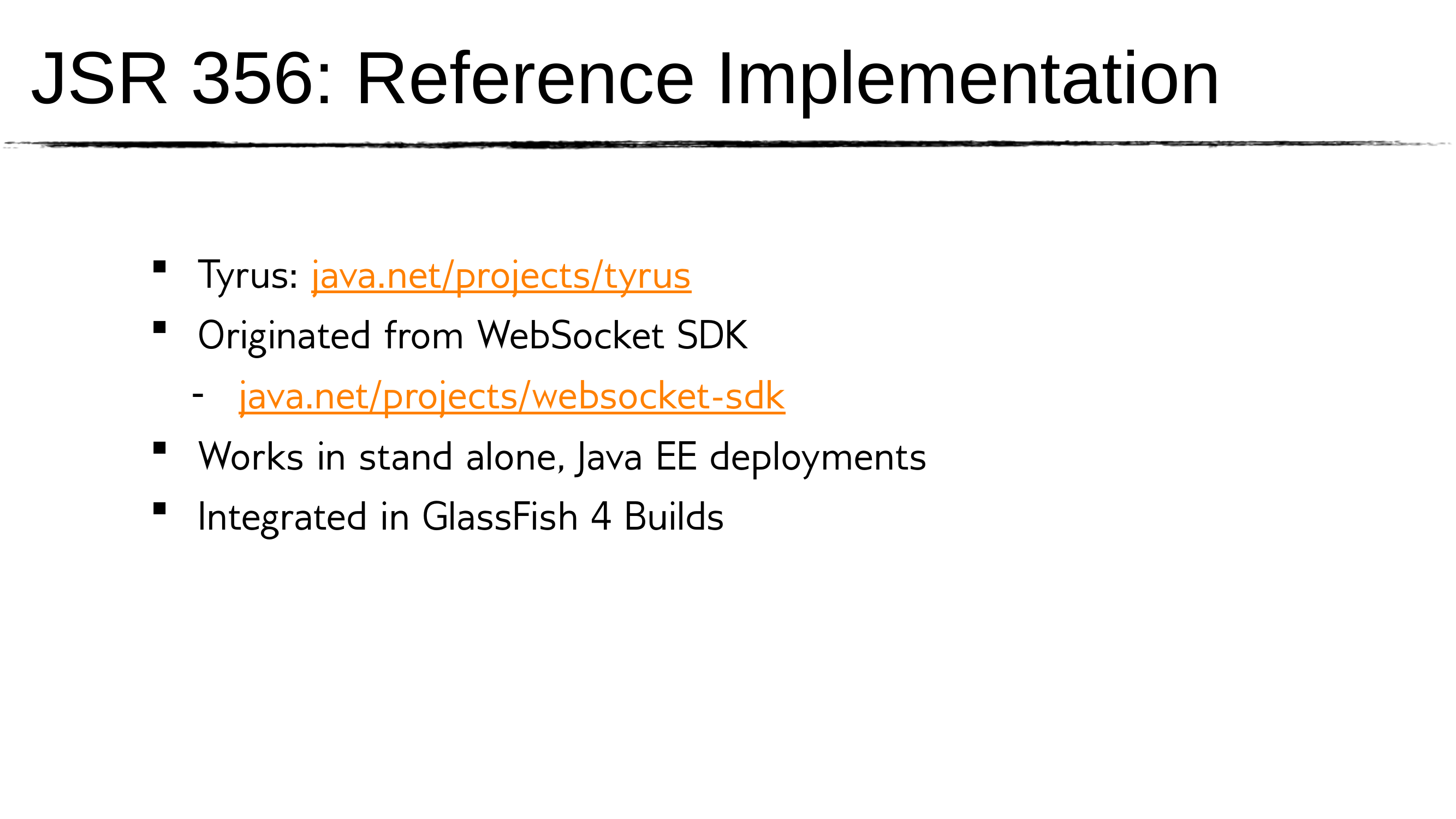

# JSR 356: Reference Implementation
Tyrus: java.net/projects/tyrus
Originated from WebSocket SDK
java.net/projects/websocket-sdk
Works in stand alone, Java EE deployments
Integrated in GlassFish 4 Builds